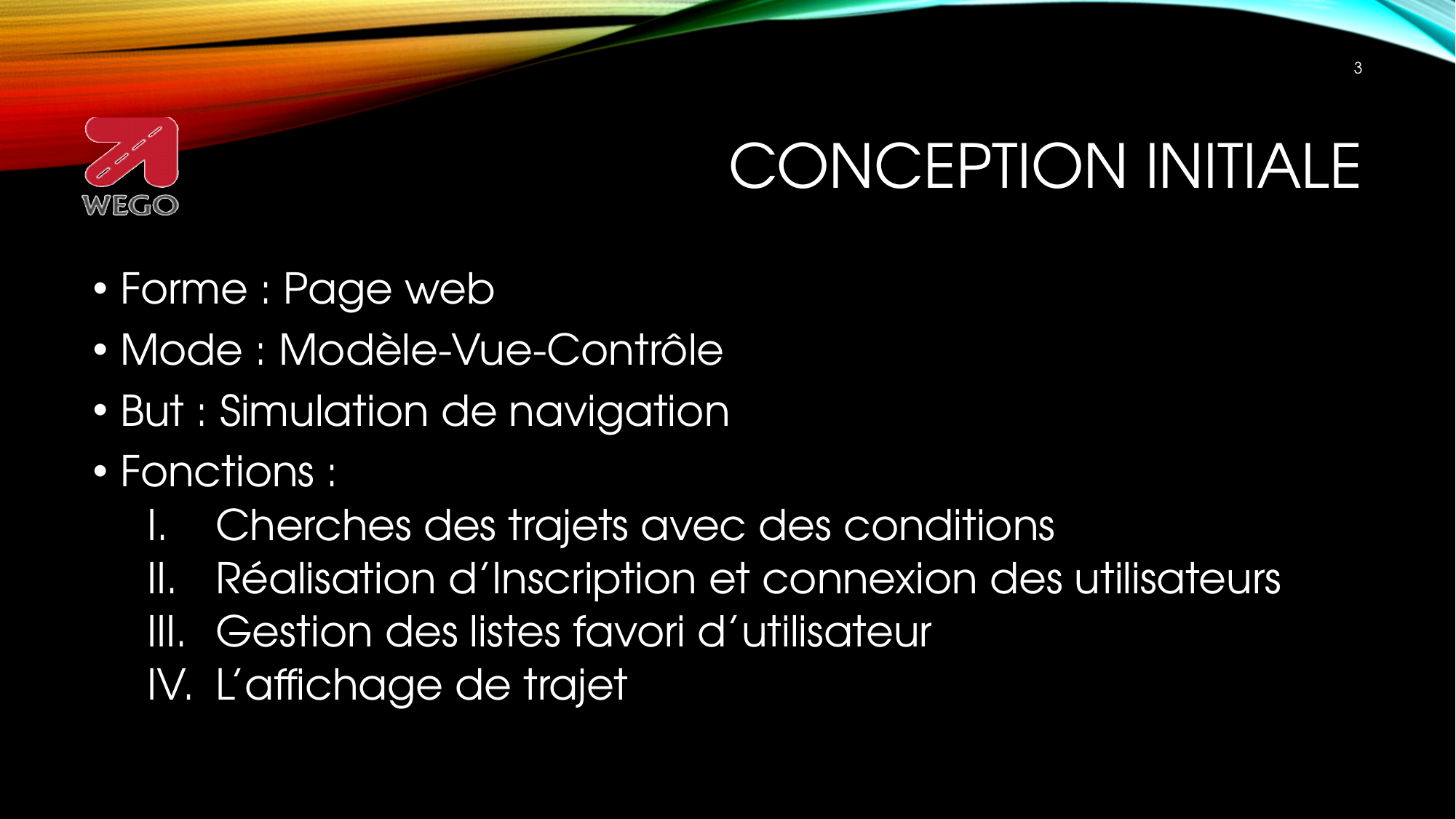

3
# conception initiale
Forme : Page web
Mode : Modèle-Vue-Contrôle
But : Simulation de navigation
Fonctions :
Cherches des trajets avec des conditions
Réalisation d’Inscription et connexion des utilisateurs
Gestion des listes favori d’utilisateur
L’affichage de trajet